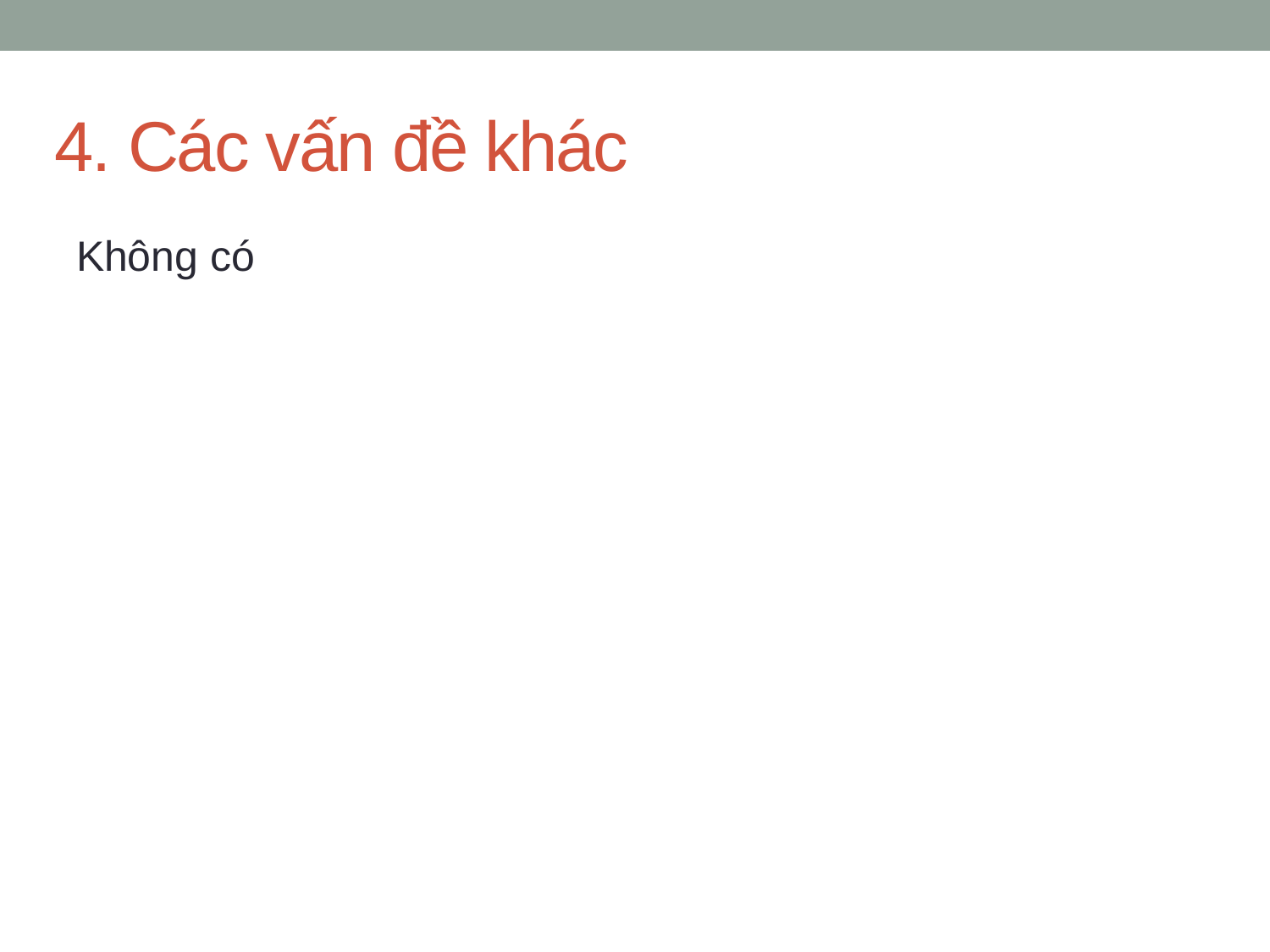

# 4. Các vấn đề khác
Không có